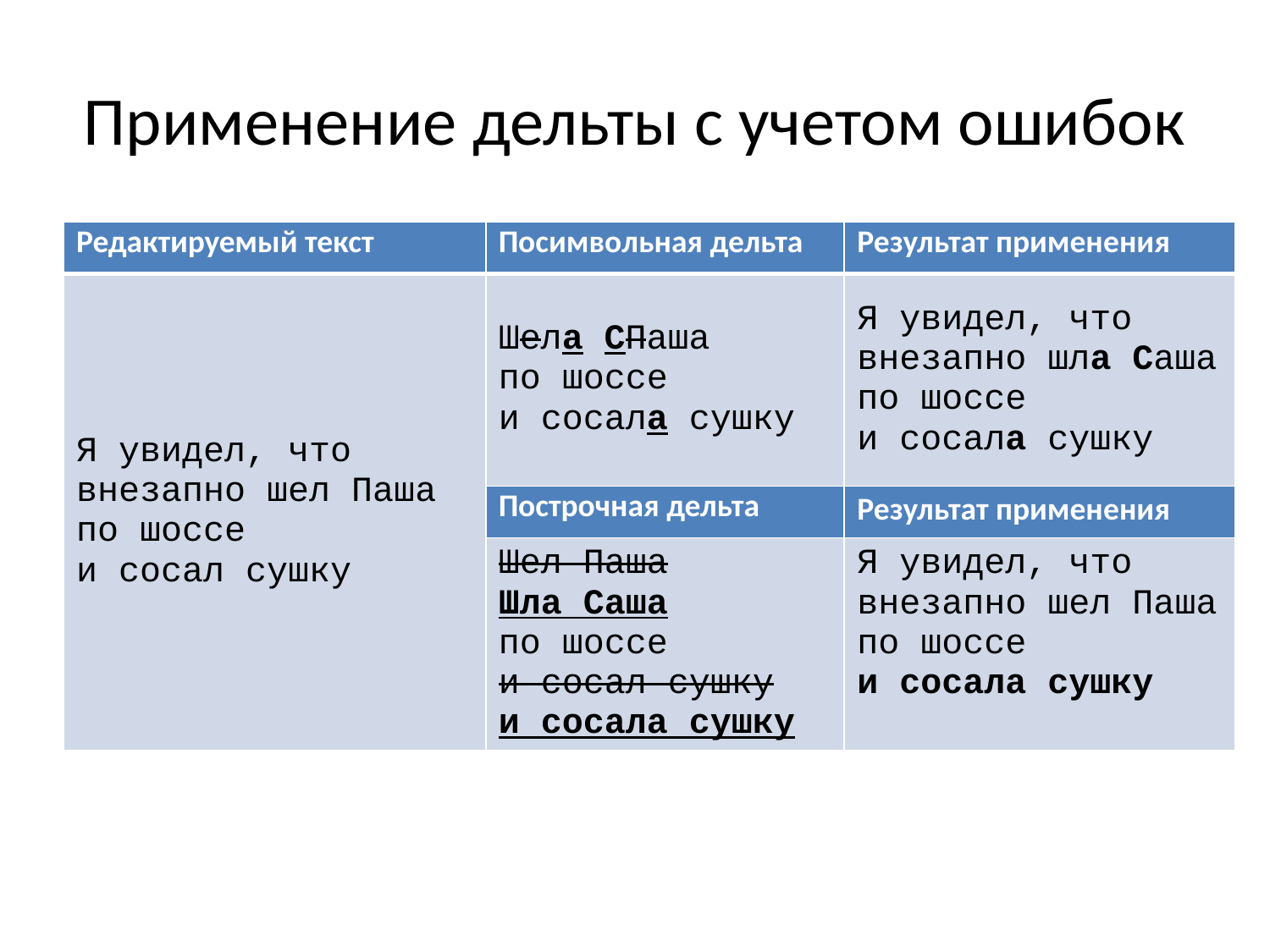

# Применение дельты с учетом ошибок
| Редактируемый текст | Посимвольная дельта | Результат применения |
| --- | --- | --- |
| Я увидел, что внезапно шел Паша по шоссе и сосал сушку | Шела СПаша по шоссе и сосала сушку | Я увидел, что внезапно шла Саша по шоссе и сосала сушку |
|  | Построчная дельта | Результат применения |
|  | Шел Паша Шла Саша по шоссе и сосал сушку и сосала сушку | Я увидел, что внезапно шел Паша по шоссе и сосала сушку |